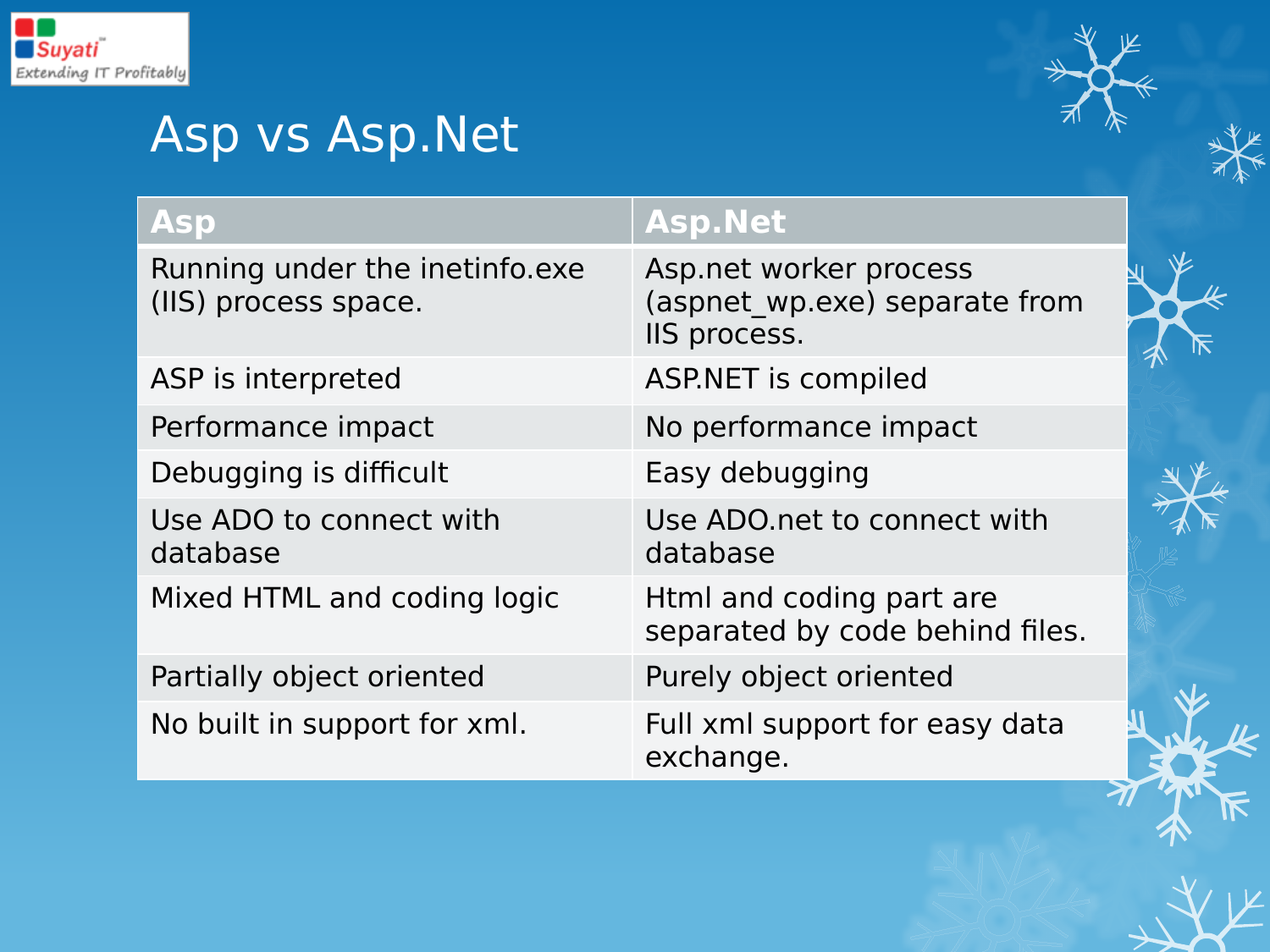

# Asp vs Asp.Net
| Asp | Asp.Net |
| --- | --- |
| Running under the inetinfo.exe (IIS) process space. | Asp.net worker process (aspnet\_wp.exe) separate from IIS process. |
| ASP is interpreted | ASP.NET is compiled |
| Performance impact | No performance impact |
| Debugging is difficult | Easy debugging |
| Use ADO to connect with database | Use ADO.net to connect with database |
| Mixed HTML and coding logic | Html and coding part are separated by code behind files. |
| Partially object oriented | Purely object oriented |
| No built in support for xml. | Full xml support for easy data exchange. |